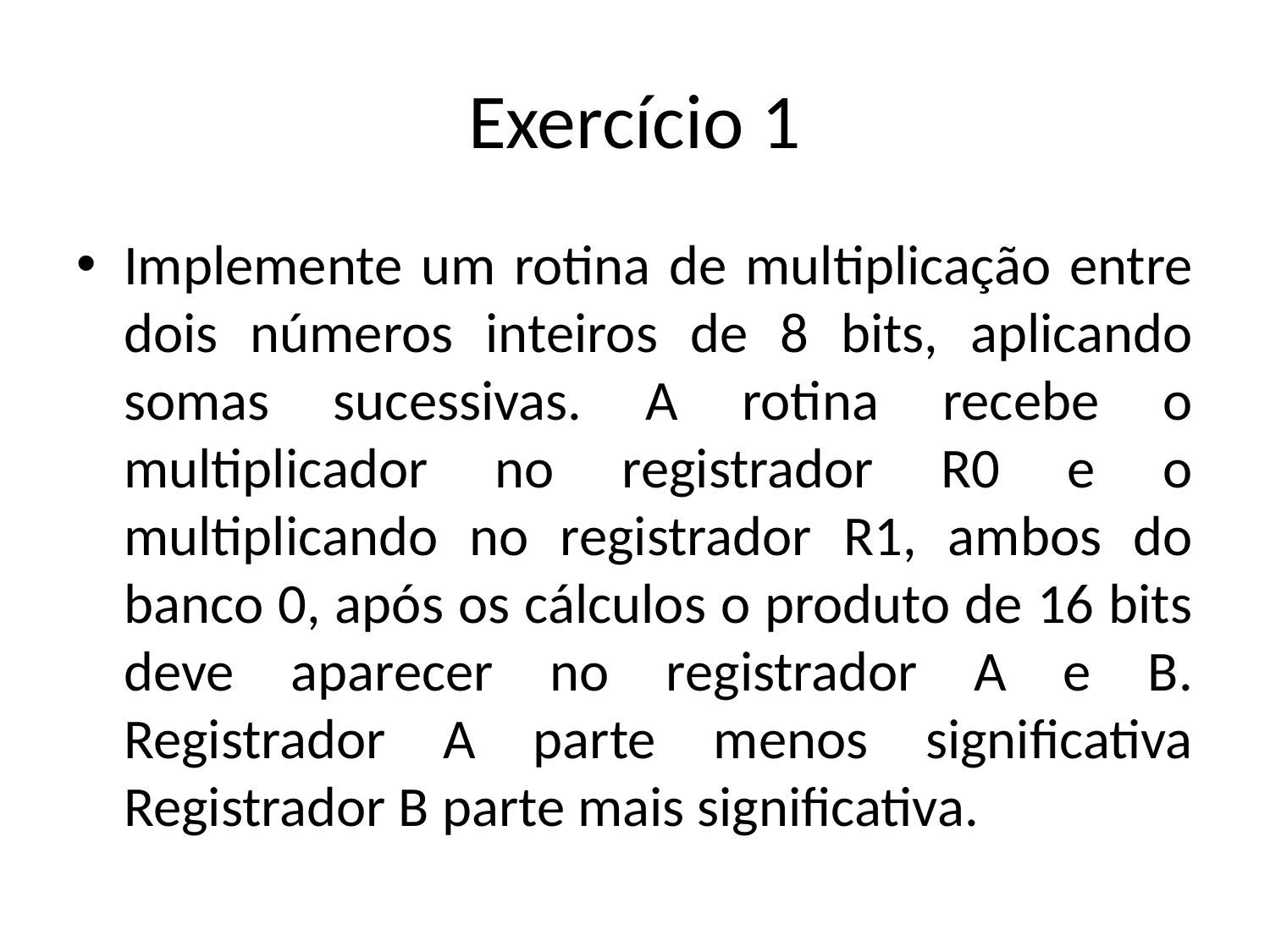

# Exercício 1
Implemente um rotina de multiplicação entre dois números inteiros de 8 bits, aplicando somas sucessivas. A rotina recebe o multiplicador no registrador R0 e o multiplicando no registrador R1, ambos do banco 0, após os cálculos o produto de 16 bits deve aparecer no registrador A e B. Registrador A parte menos significativa Registrador B parte mais significativa.